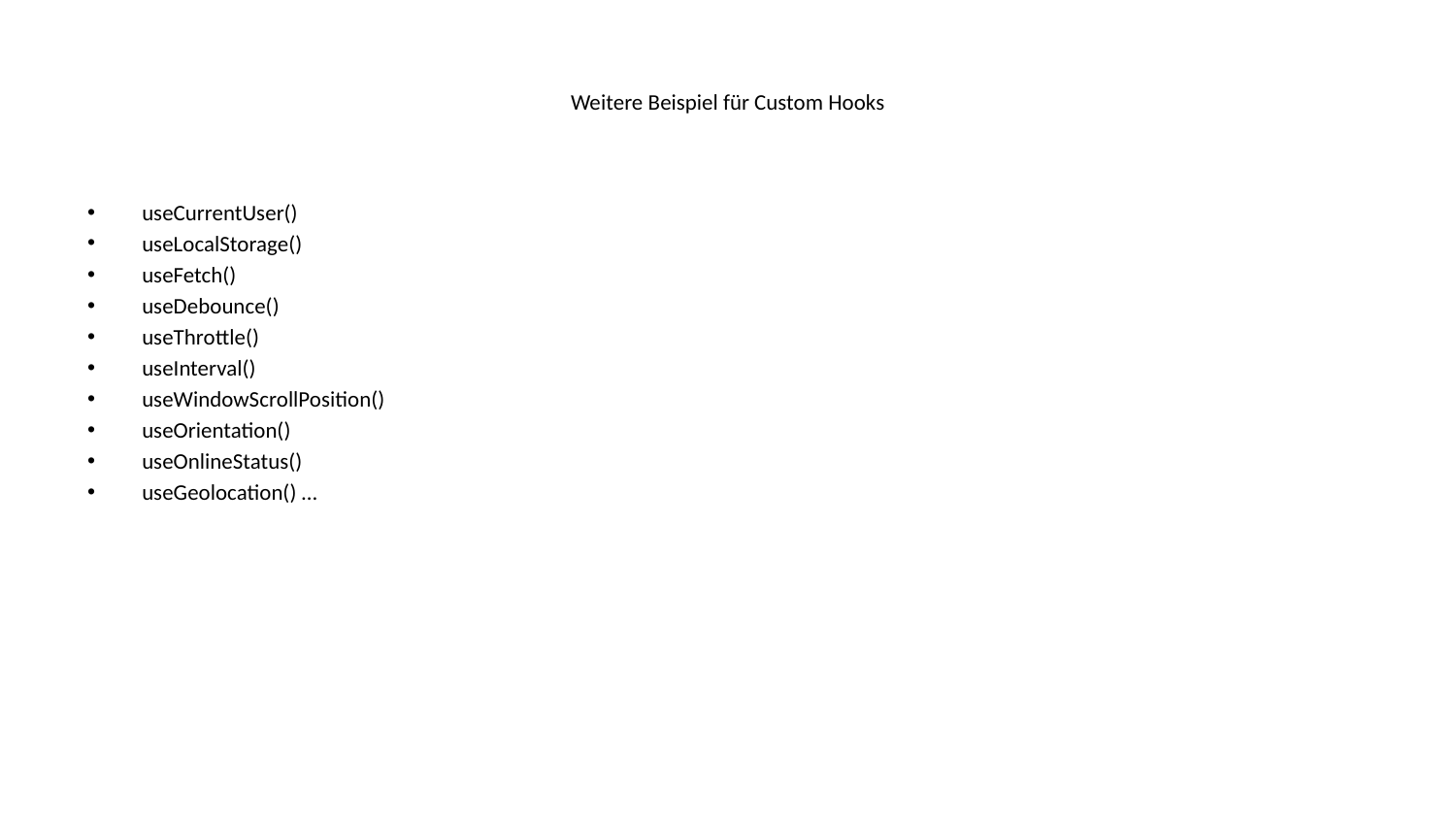

# Weitere Beispiel für Custom Hooks
useCurrentUser()
useLocalStorage()
useFetch()
useDebounce()
useThrottle()
useInterval()
useWindowScrollPosition()
useOrientation()
useOnlineStatus()
useGeolocation() …